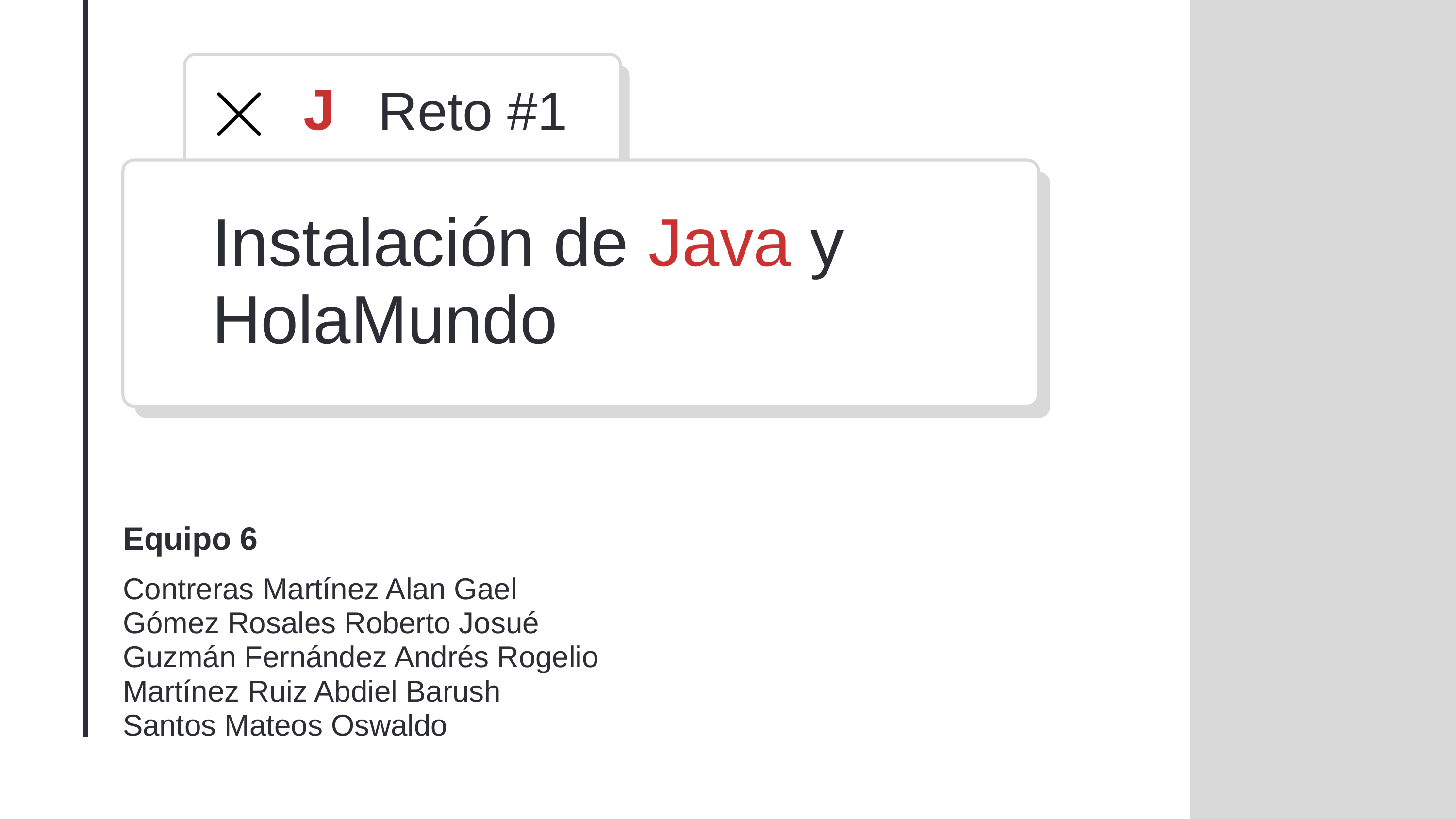

J
Reto #1

Instalación de Java y HolaMundo
Equipo 6
Contreras Martínez Alan Gael
Gómez Rosales Roberto Josué
Guzmán Fernández Andrés Rogelio
Martínez Ruiz Abdiel Barush
Santos Mateos Oswaldo